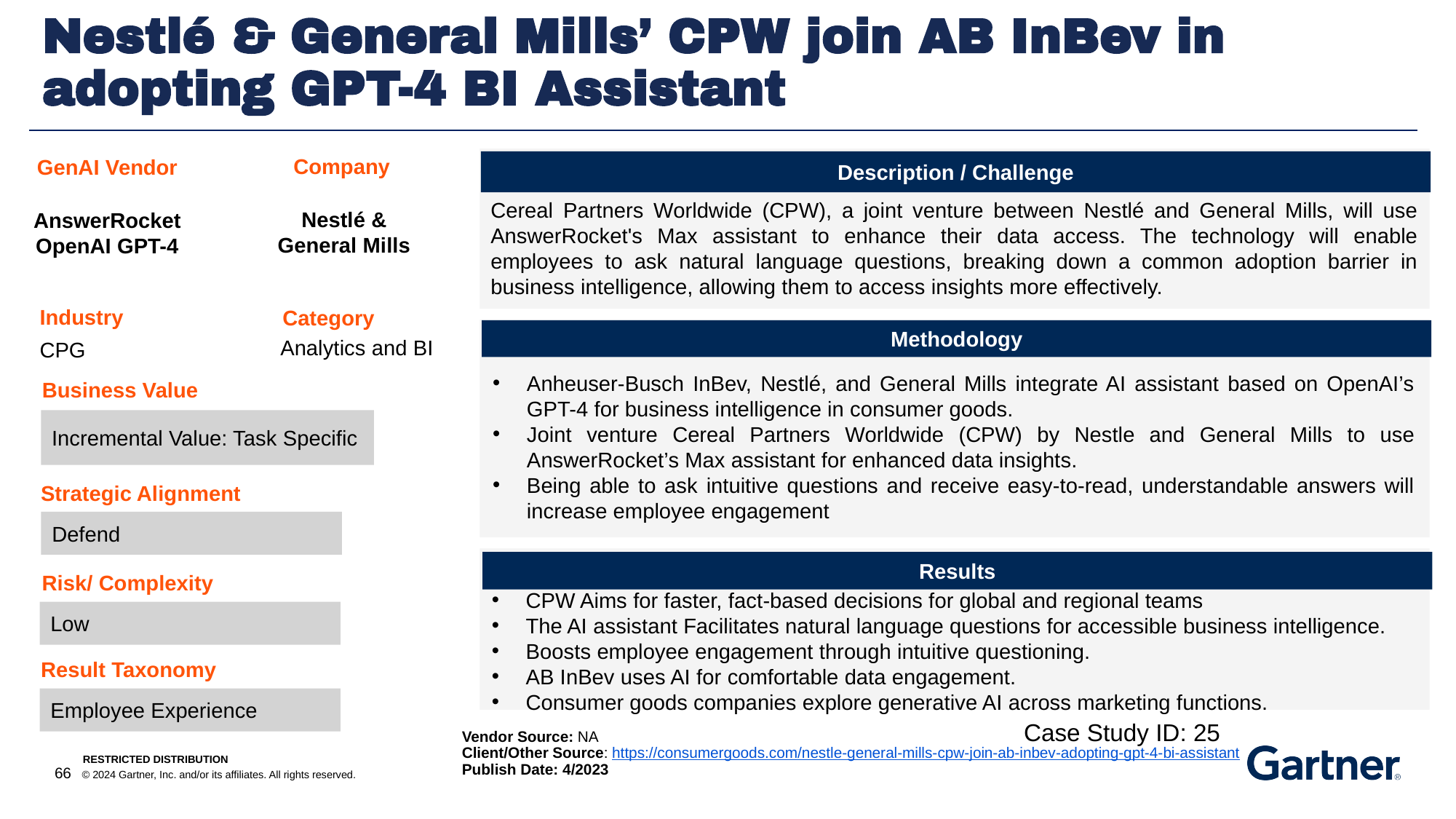

Nestlé & General Mills’ CPW join AB InBev in adopting GPT-4 BI Assistant
Company
GenAI Vendor

Description / Challenge
Cereal Partners Worldwide (CPW), a joint venture between Nestlé and General Mills, will use AnswerRocket's Max assistant to enhance their data access. The technology will enable employees to ask natural language questions, breaking down a common adoption barrier in business intelligence, allowing them to access insights more effectively.
Nestlé & General Mills
AnswerRocket OpenAI GPT-4
Industry
Category

Methodology
Analytics and BI
CPG
Anheuser-Busch InBev, Nestlé, and General Mills integrate AI assistant based on OpenAI’s GPT-4 for business intelligence in consumer goods.
Joint venture Cereal Partners Worldwide (CPW) by Nestle and General Mills to use AnswerRocket’s Max assistant for enhanced data insights.
Being able to ask intuitive questions and receive easy-to-read, understandable answers will increase employee engagement
Business Value
Incremental Value: Task Specific
Strategic Alignment
Defend

Results
Risk/ Complexity
CPW Aims for faster, fact-based decisions for global and regional teams
The AI assistant Facilitates natural language questions for accessible business intelligence.
Boosts employee engagement through intuitive questioning.
AB InBev uses AI for comfortable data engagement.
Consumer goods companies explore generative AI across marketing functions.
Low
Result Taxonomy
Employee Experience
Case Study ID: 25
Vendor Source: NA
Client/Other Source: https://consumergoods.com/nestle-general-mills-cpw-join-ab-inbev-adopting-gpt-4-bi-assistant
Publish Date: 4/2023